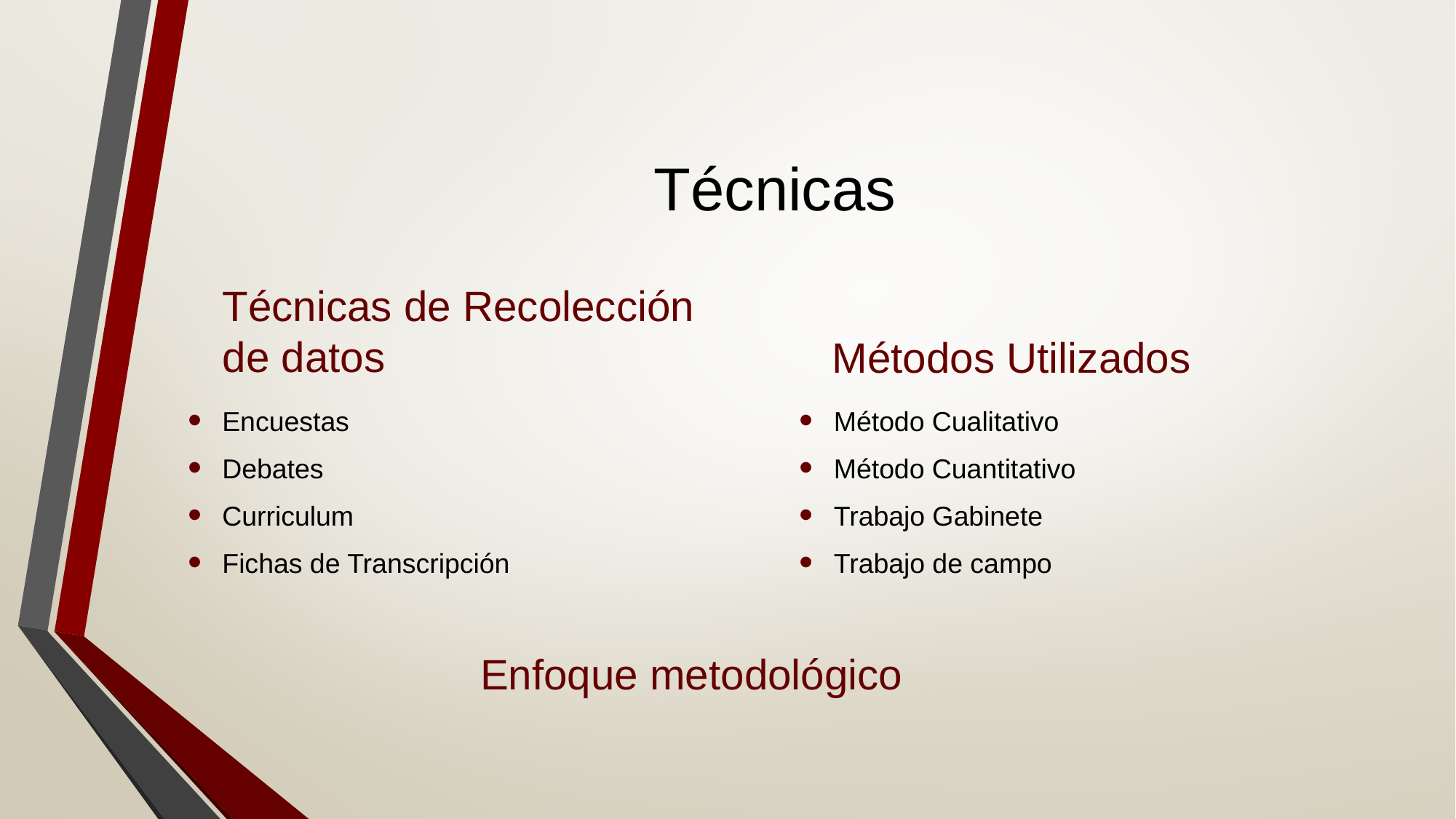

# Técnicas
Técnicas de Recolección de datos
Métodos Utilizados
Encuestas
Debates
Curriculum
Fichas de Transcripción
Método Cualitativo
Método Cuantitativo
Trabajo Gabinete
Trabajo de campo
Enfoque metodológico